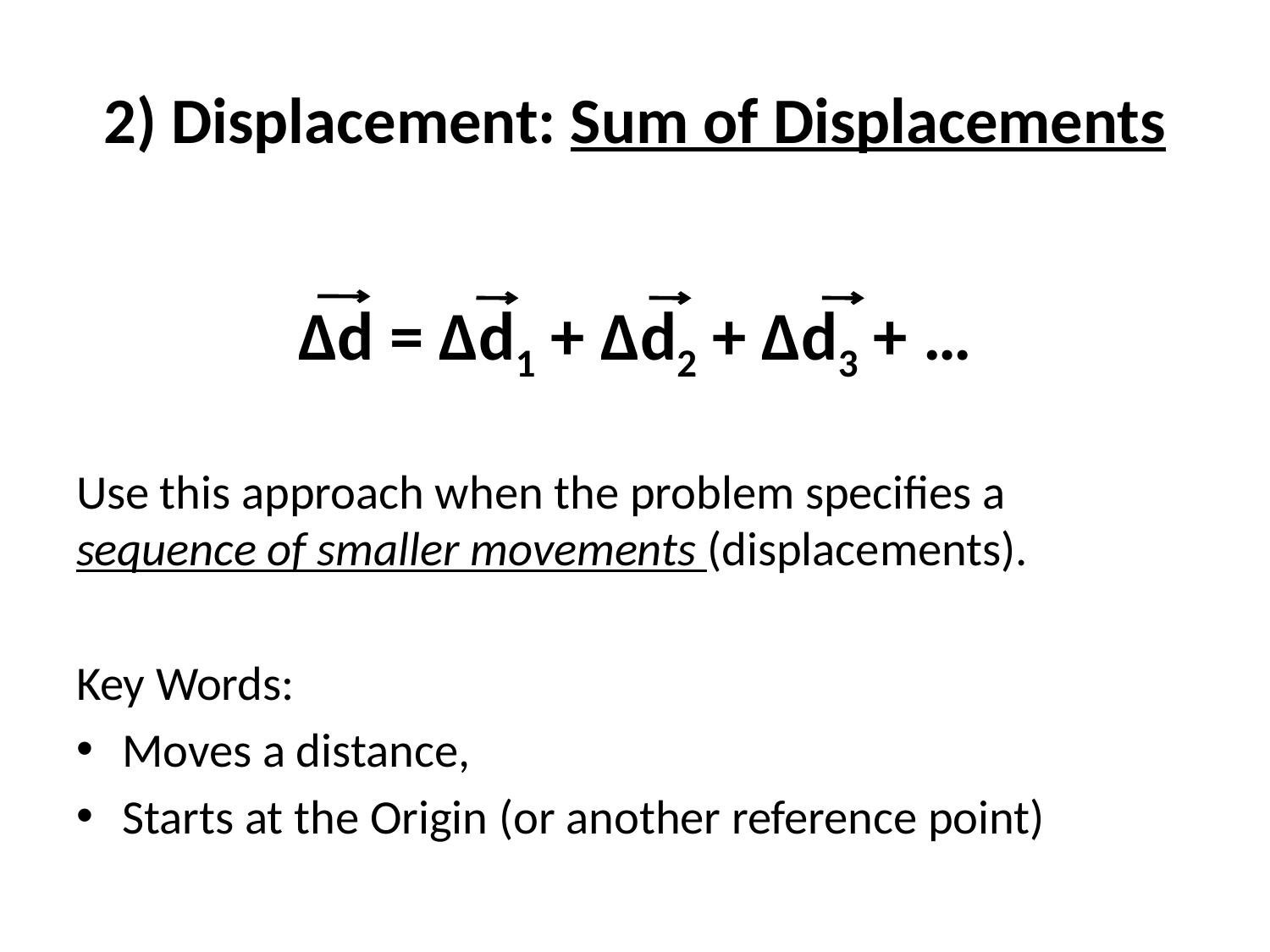

# 2) Displacement: Sum of Displacements

Δd = Δd1 + Δd2 + Δd3 + …

Use this approach when the problem specifies a sequence of smaller movements (displacements).

Key Words:
Moves a distance,
Starts at the Origin (or another reference point)